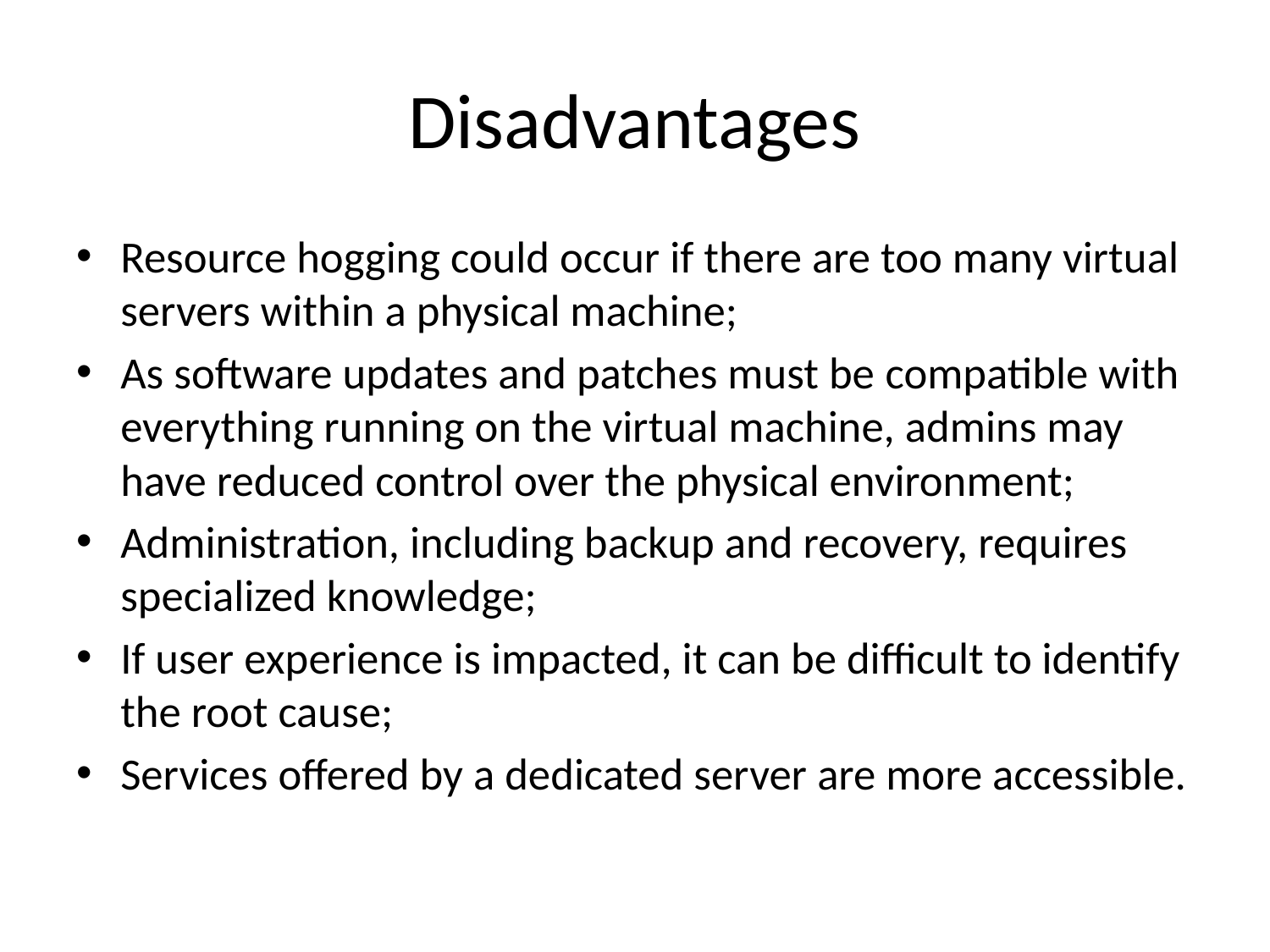

# Disadvantages
Resource hogging could occur if there are too many virtual servers within a physical machine;
As software updates and patches must be compatible with everything running on the virtual machine, admins may have reduced control over the physical environment;
Administration, including backup and recovery, requires specialized knowledge;
If user experience is impacted, it can be difficult to identify the root cause;
Services offered by a dedicated server are more accessible.